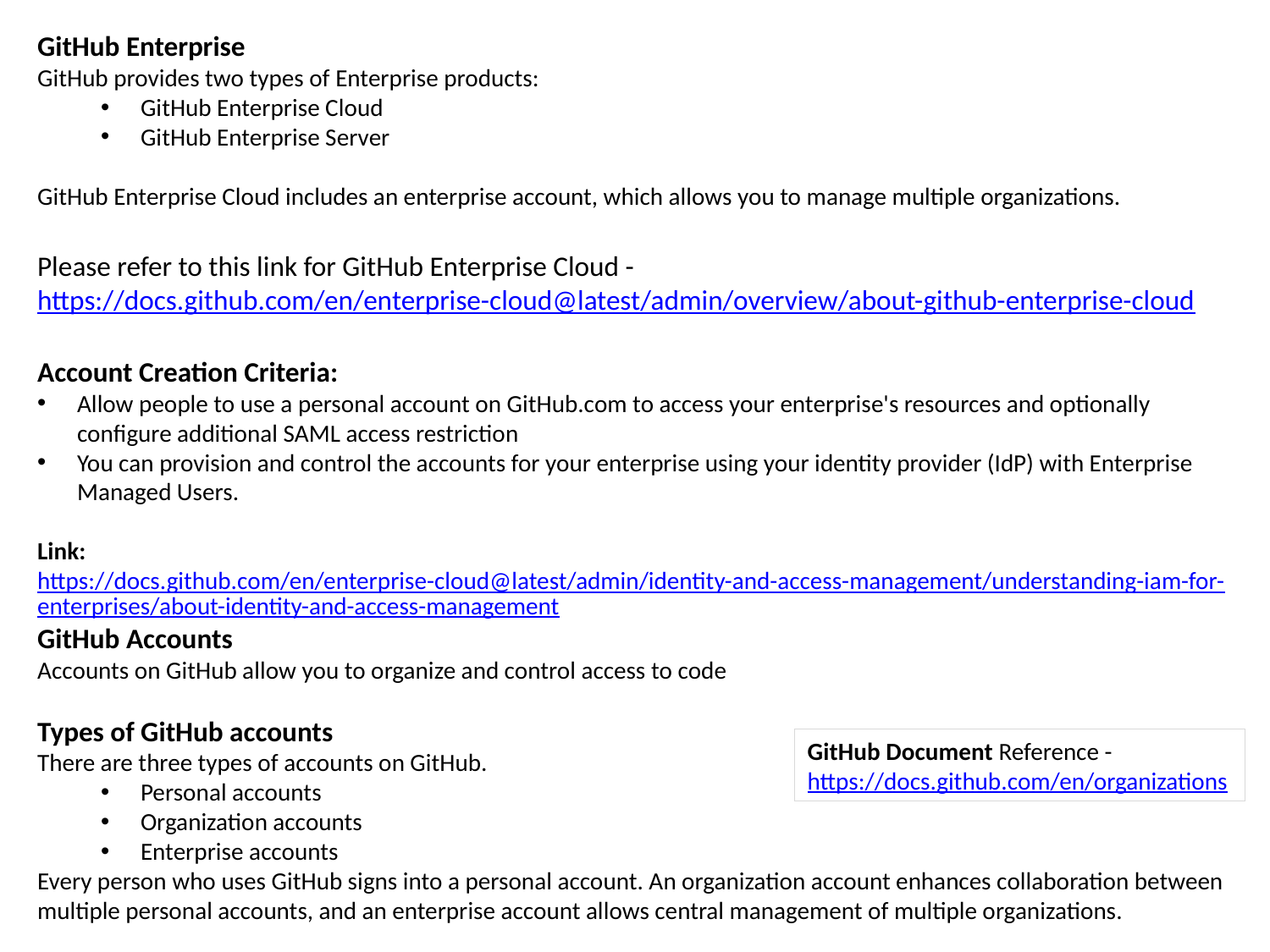

GitHub Enterprise
GitHub provides two types of Enterprise products:
GitHub Enterprise Cloud
GitHub Enterprise Server

GitHub Enterprise Cloud includes an enterprise account, which allows you to manage multiple organizations.

Please refer to this link for GitHub Enterprise Cloud - https://docs.github.com/en/enterprise-cloud@latest/admin/overview/about-github-enterprise-cloud

Account Creation Criteria:
Allow people to use a personal account on GitHub.com to access your enterprise's resources and optionally configure additional SAML access restriction
You can provision and control the accounts for your enterprise using your identity provider (IdP) with Enterprise Managed Users.

Link: https://docs.github.com/en/enterprise-cloud@latest/admin/identity-and-access-management/understanding-iam-for-enterprises/about-identity-and-access-management
GitHub Accounts
Accounts on GitHub allow you to organize and control access to code

Types of GitHub accounts
There are three types of accounts on GitHub.
Personal accounts
Organization accounts
Enterprise accounts
Every person who uses GitHub signs into a personal account. An organization account enhances collaboration between multiple personal accounts, and an enterprise account allows central management of multiple organizations.
GitHub Document Reference - https://docs.github.com/en/organizations